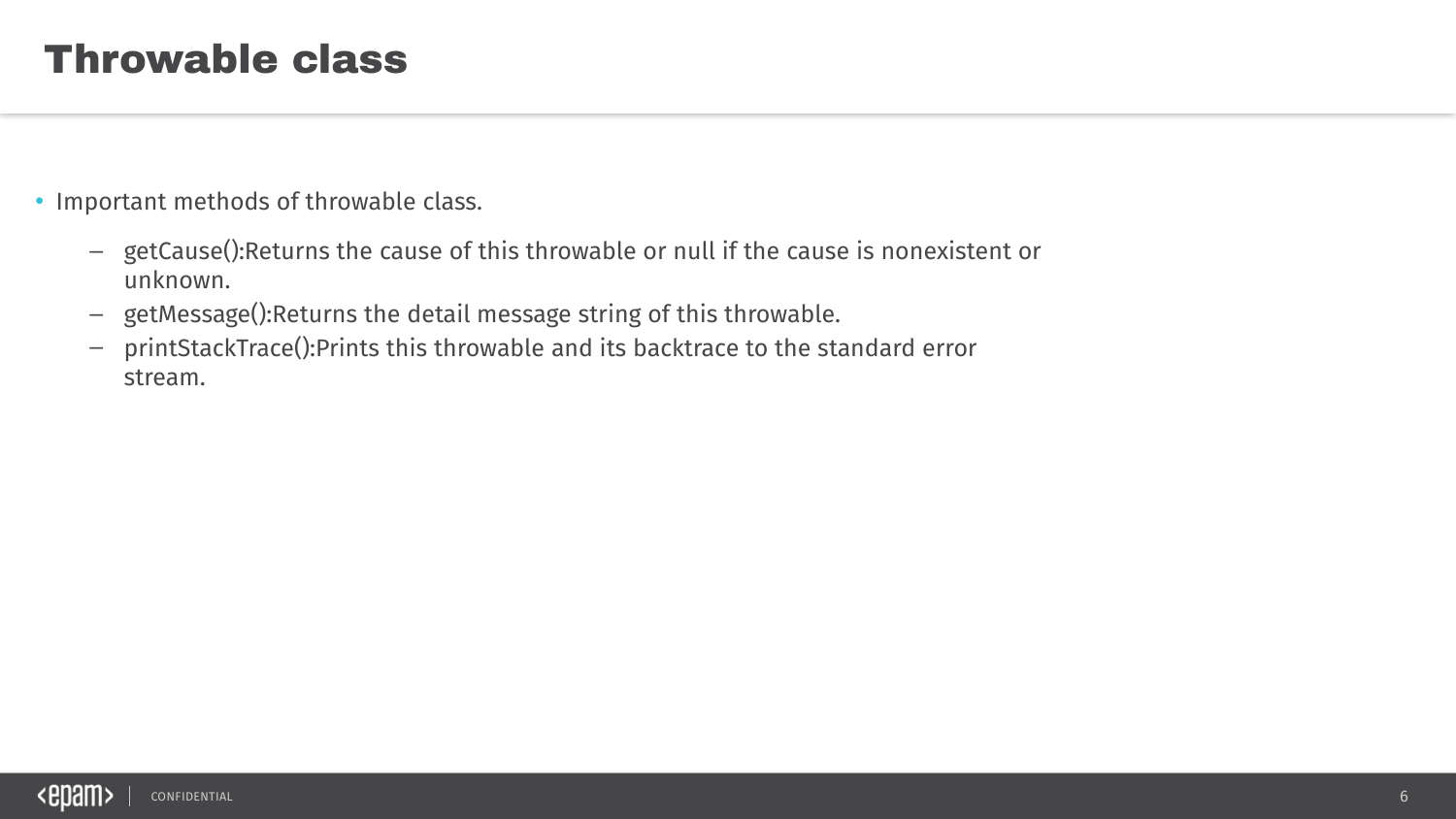

Throwable class
Important methods of throwable class.
getCause():Returns the cause of this throwable or null if the cause is nonexistent or unknown.
getMessage():Returns the detail message string of this throwable.
printStackTrace():Prints this throwable and its backtrace to the standard error stream.